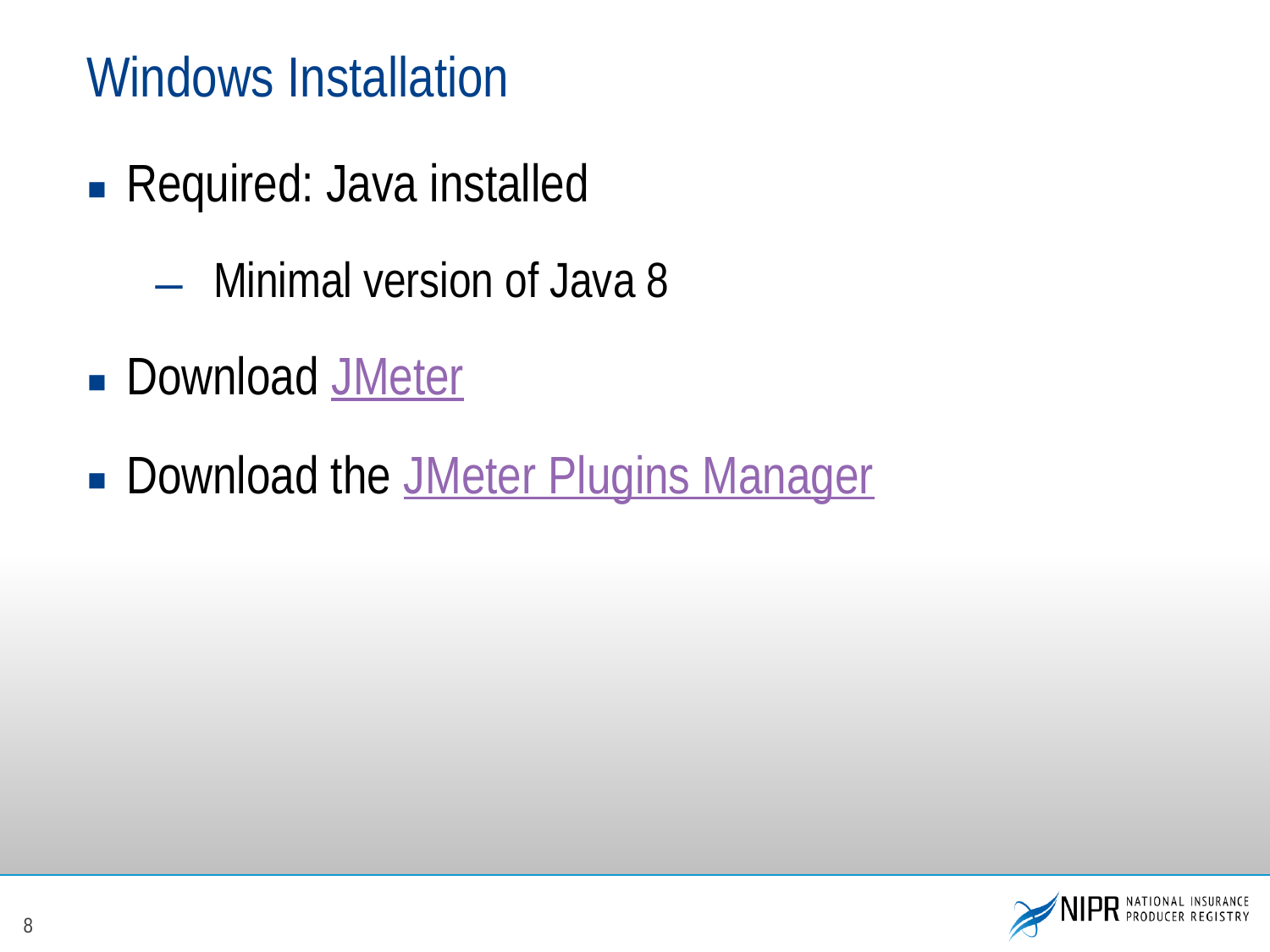

# Windows Installation
Required: Java installed
Minimal version of Java 8
Download JMeter
Download the JMeter Plugins Manager